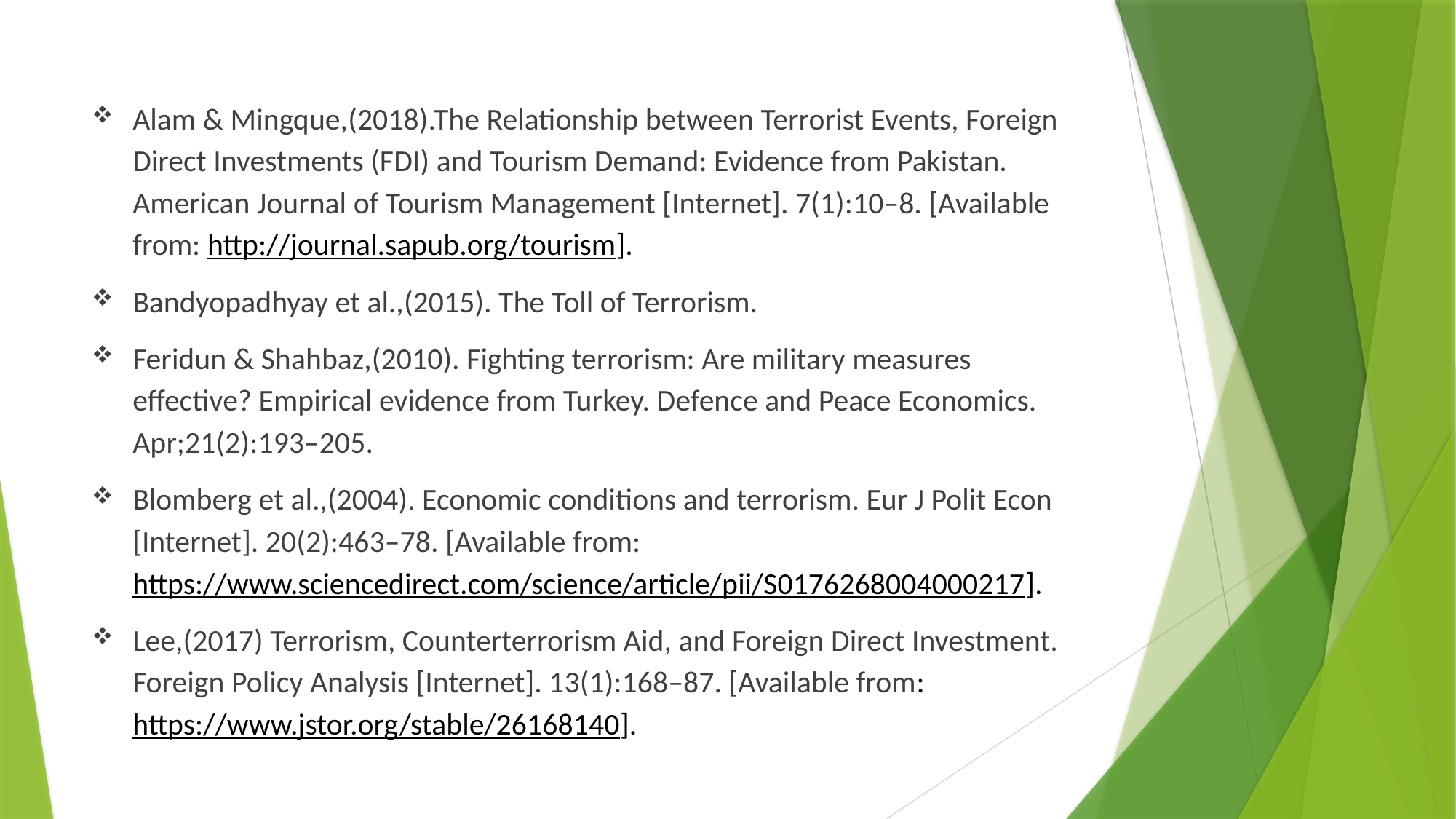

Alam & Mingque,(2018).The Relationship between Terrorist Events, Foreign Direct Investments (FDI) and Tourism Demand: Evidence from Pakistan. American Journal of Tourism Management [Internet]. 7(1):10–8. [Available from: http://journal.sapub.org/tourism].
Bandyopadhyay et al.,(2015). The Toll of Terrorism.
Feridun & Shahbaz,(2010). Fighting terrorism: Are military measures effective? Empirical evidence from Turkey. Defence and Peace Economics. Apr;21(2):193–205.
Blomberg et al.,(2004). Economic conditions and terrorism. Eur J Polit Econ [Internet]. 20(2):463–78. [Available from: https://www.sciencedirect.com/science/article/pii/S0176268004000217].
Lee,(2017) Terrorism, Counterterrorism Aid, and Foreign Direct Investment. Foreign Policy Analysis [Internet]. 13(1):168–87. [Available from: https://www.jstor.org/stable/26168140].